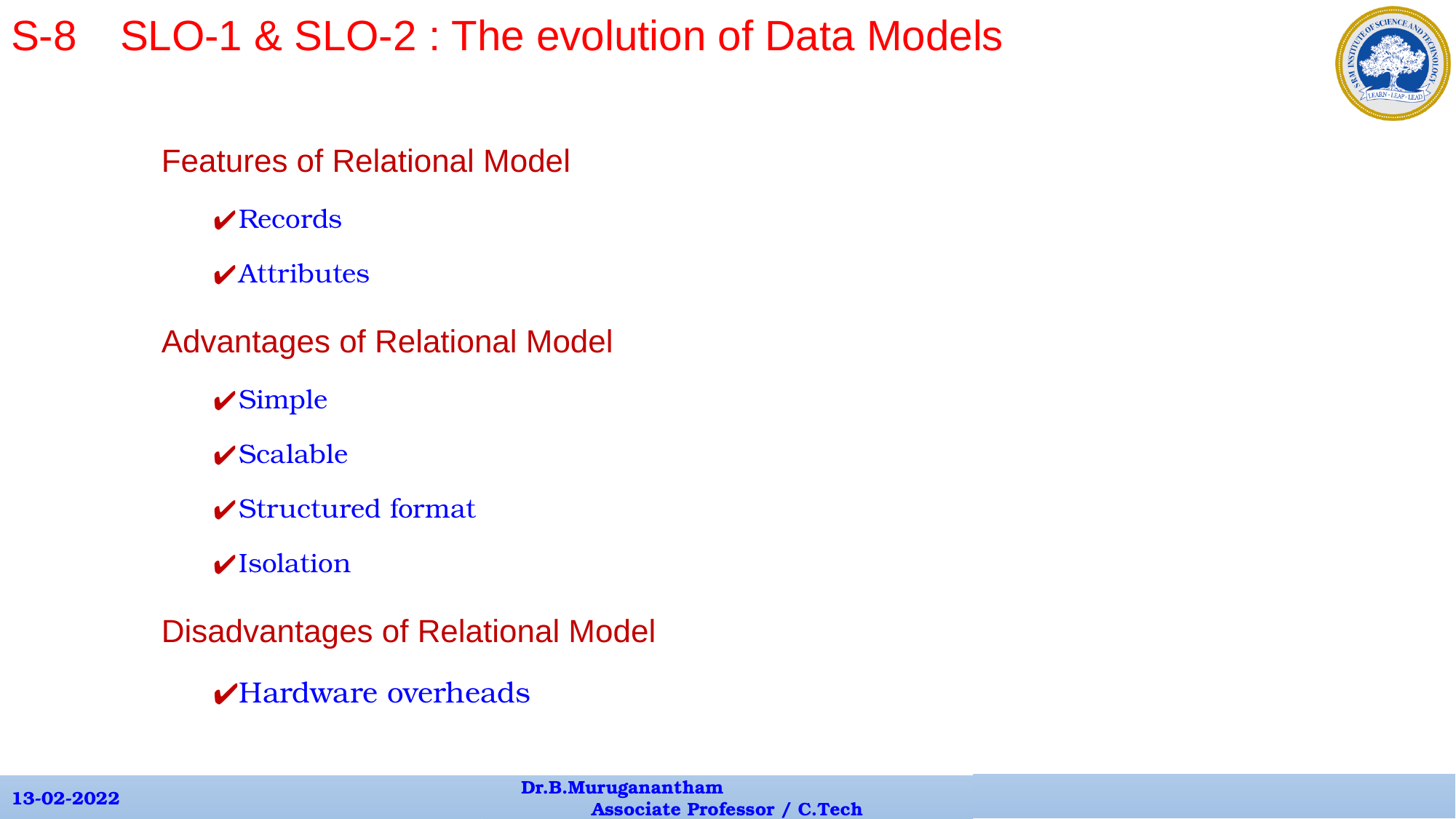

S-8	SLO-1 & SLO-2 : The evolution of Data Models
Features of Relational Model
Records
Attributes
Advantages of Relational Model
Simple
Scalable
Structured format
Isolation
Disadvantages of Relational Model
Hardware overheads
47
13-02-2022
Dr.B.Muruganantham                                   Associate Professor / C.Tech